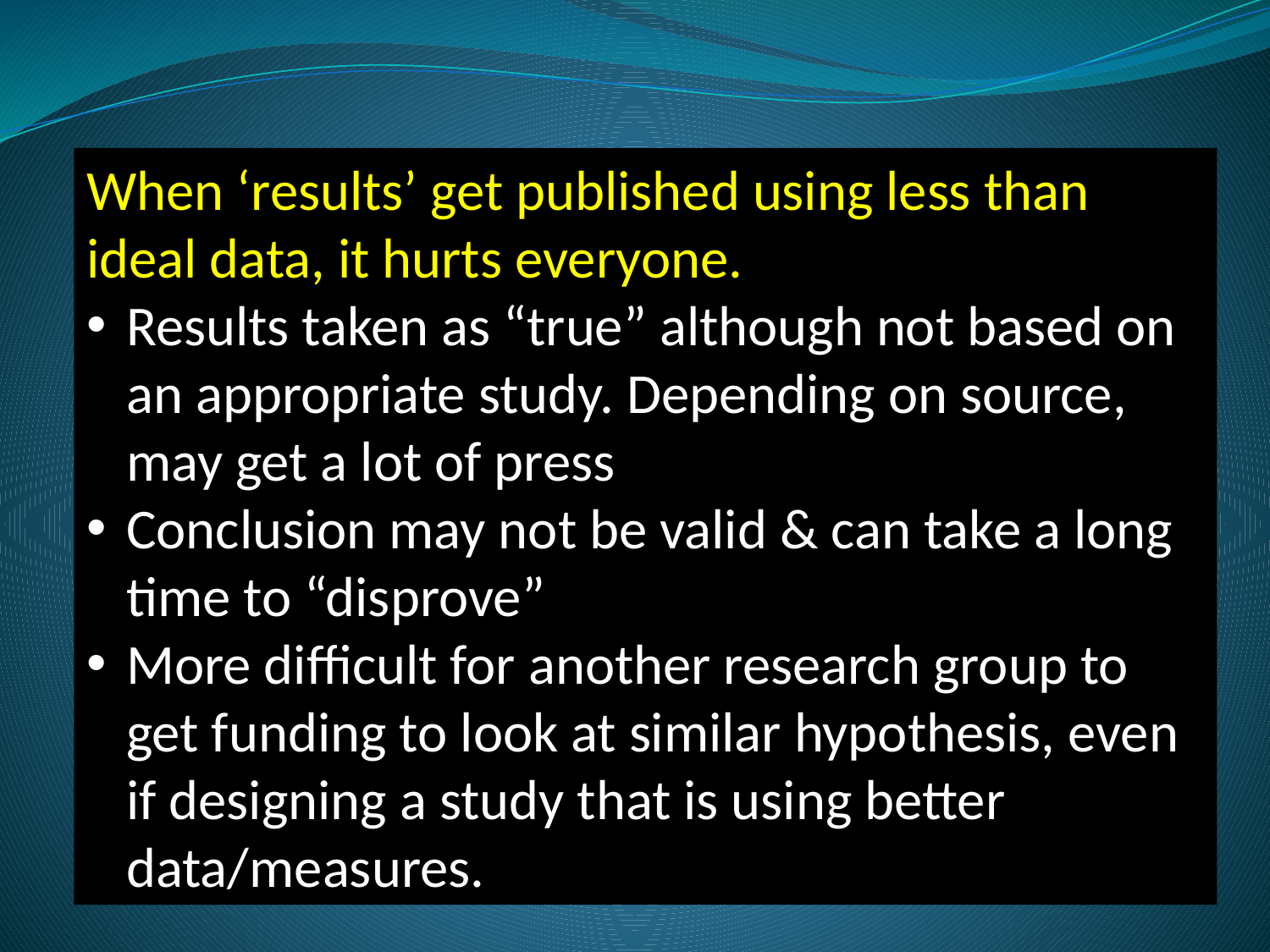

When ‘results’ get published using less than ideal data, it hurts everyone.
Results taken as “true” although not based on an appropriate study. Depending on source, may get a lot of press
Conclusion may not be valid & can take a long time to “disprove”
More difficult for another research group to get funding to look at similar hypothesis, even if designing a study that is using better data/measures.